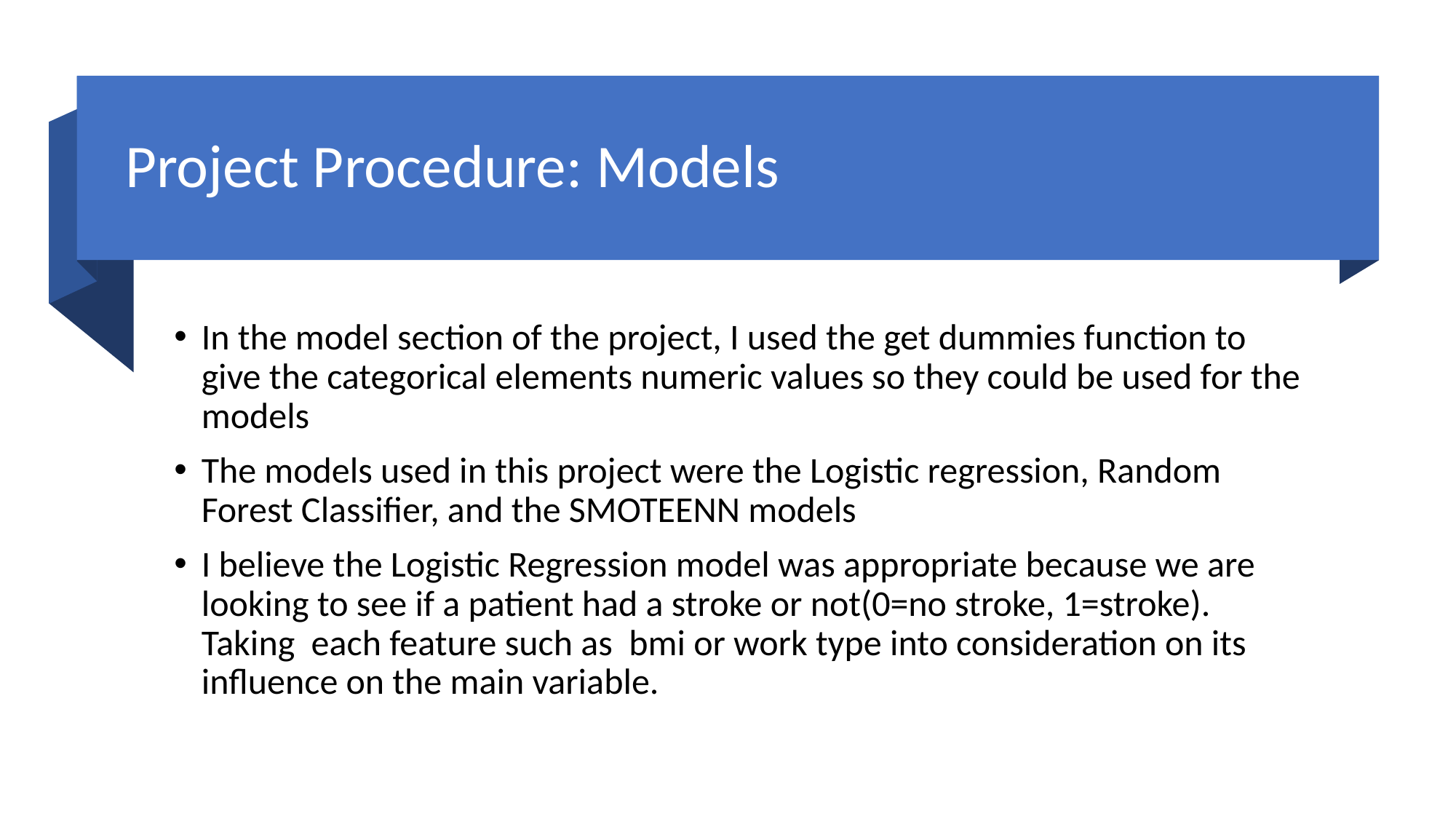

# Project Procedure: Models

In the model section of the project, I used the get dummies function to give the categorical elements numeric values so they could be used for the models
The models used in this project were the Logistic regression, Random Forest Classifier, and the SMOTEENN models
I believe the Logistic Regression model was appropriate because we are looking to see if a patient had a stroke or not(0=no stroke, 1=stroke). Taking  each feature such as  bmi or work type into consideration on its influence on the main variable.